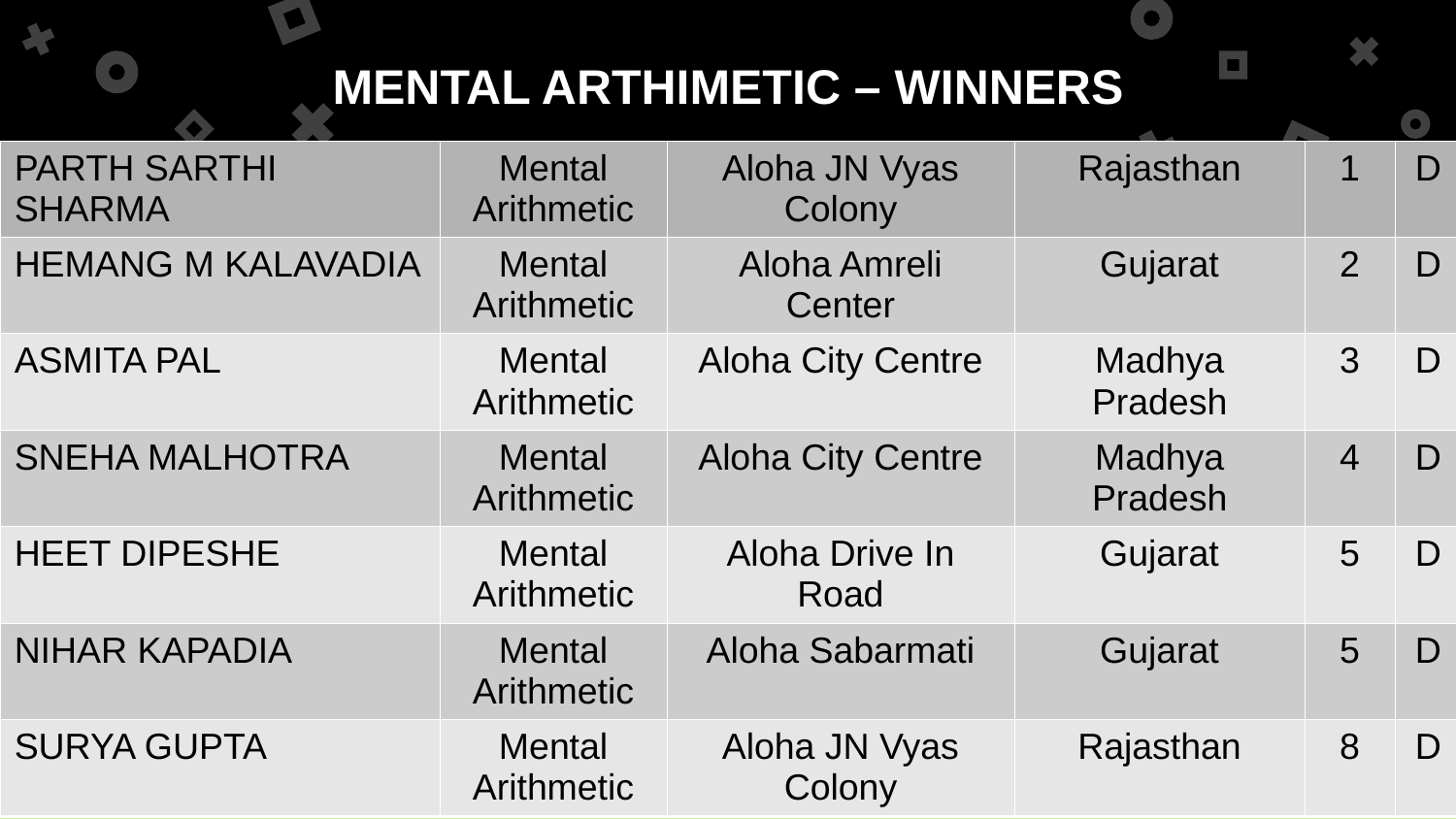

MENTAL ARTHIMETIC – WINNERS
| PARTH SARTHI SHARMA | Mental Arithmetic | Aloha JN Vyas Colony | Rajasthan | 1 | D |
| --- | --- | --- | --- | --- | --- |
| HEMANG M KALAVADIA | Mental Arithmetic | Aloha Amreli Center | Gujarat | 2 | D |
| ASMITA PAL | Mental Arithmetic | Aloha City Centre | Madhya Pradesh | 3 | D |
| SNEHA MALHOTRA | Mental Arithmetic | Aloha City Centre | Madhya Pradesh | 4 | D |
| HEET DIPESHE | Mental Arithmetic | Aloha Drive In Road | Gujarat | 5 | D |
| NIHAR KAPADIA | Mental Arithmetic | Aloha Sabarmati | Gujarat | 5 | D |
| SURYA GUPTA | Mental Arithmetic | Aloha JN Vyas Colony | Rajasthan | 8 | D |